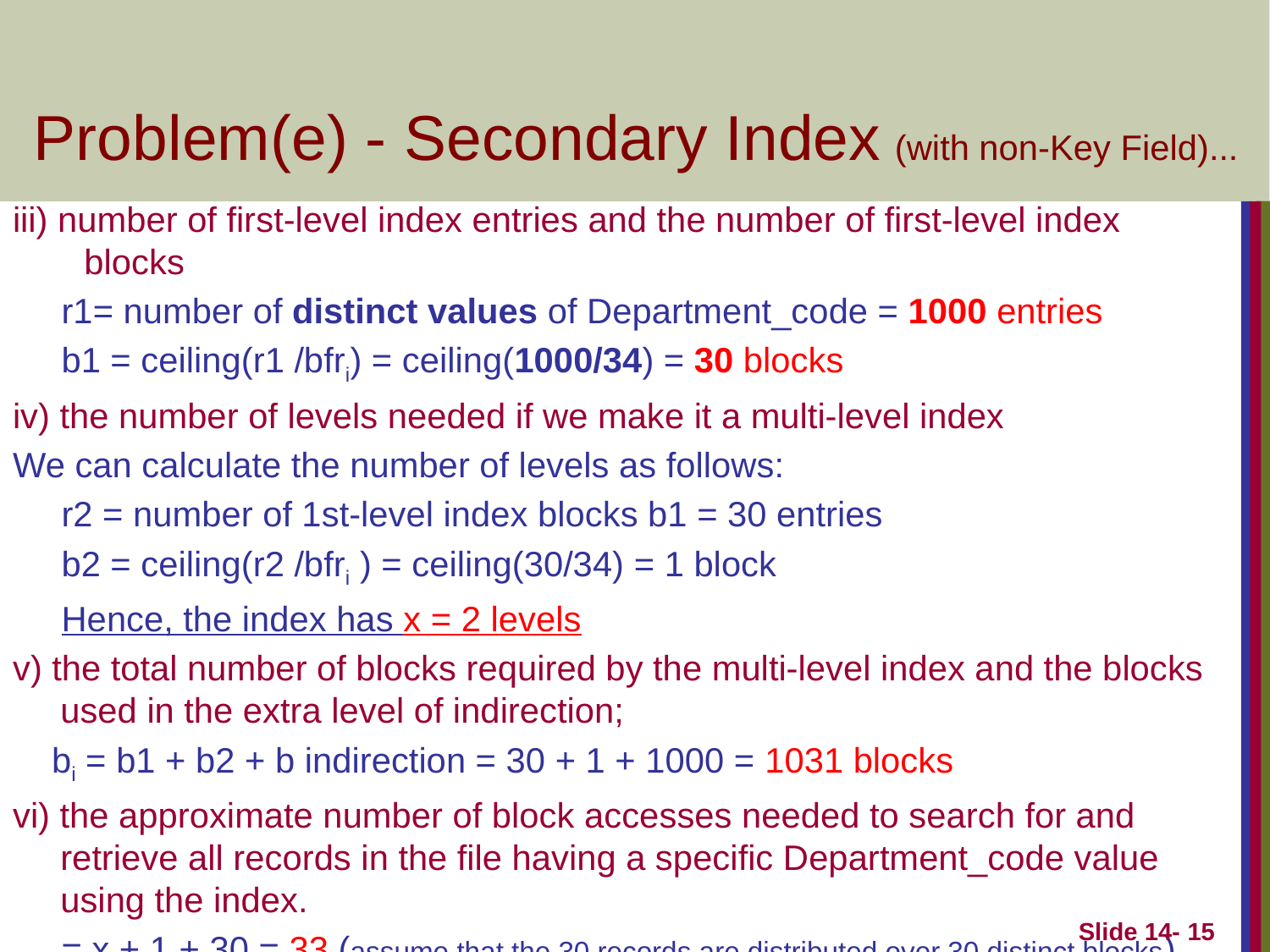

# Problem(e) - Secondary Index (with non-Key Field)...
iii) number of first-level index entries and the number of first-level index blocks
     r1= number of distinct values of Department_code = 1000 entries
     b1 = ceiling(r1 /bfri) = ceiling(1000/34) = 30 blocks
iv) the number of levels needed if we make it a multi-level index
We can calculate the number of levels as follows:
     r2 = number of 1st-level index blocks b1 = 30 entries
     b2 = ceiling(r2 /bfri ) = ceiling(30/34) = 1 block
     Hence, the index has x = 2 levels
v) the total number of blocks required by the multi-level index and the blocks used in the extra level of indirection;
    bi = b1 + b2 + b indirection = 30 + 1 + 1000 = 1031 blocks
vi) the approximate number of block accesses needed to search for and retrieve all records in the file having a specific Department_code value using the index.
     = x + 1 + 30 = 33 (assume that the 30 records are distributed over 30 distinct blocks)
Slide 14- 15